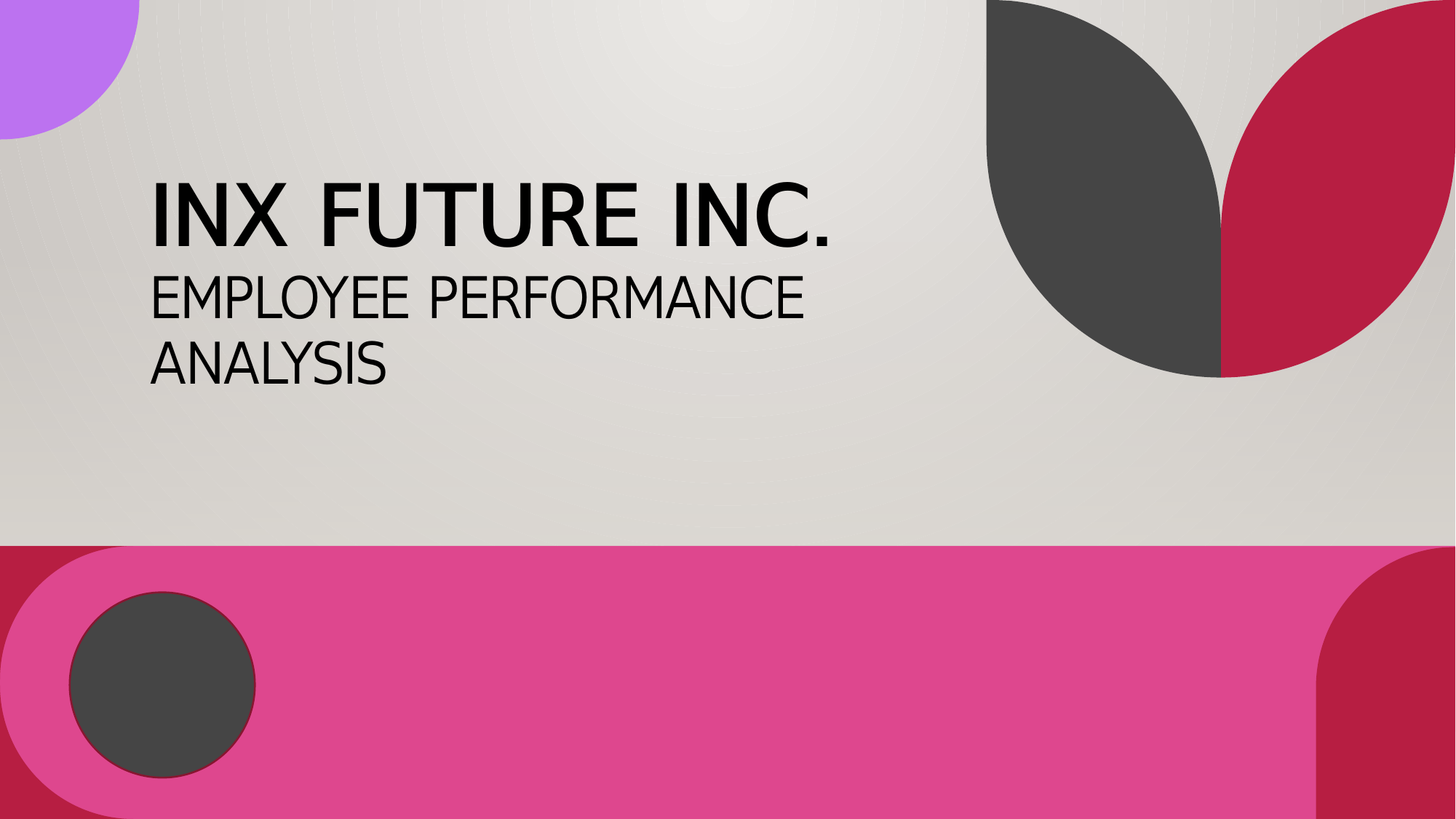

# INX Future Inc. Employee Performance Analysis